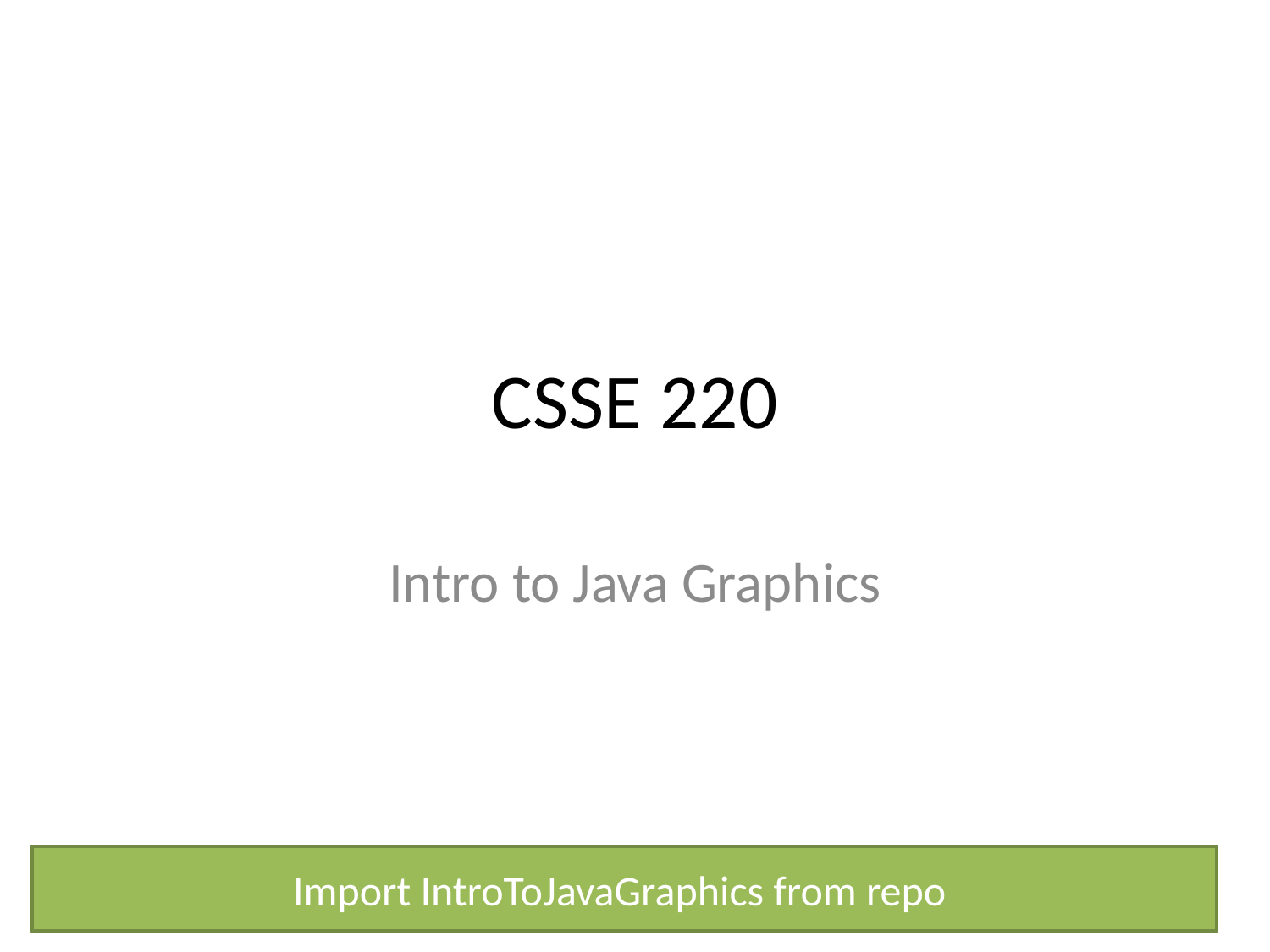

CSSE 220
Intro to Java Graphics
Import IntroToJavaGraphics from repo